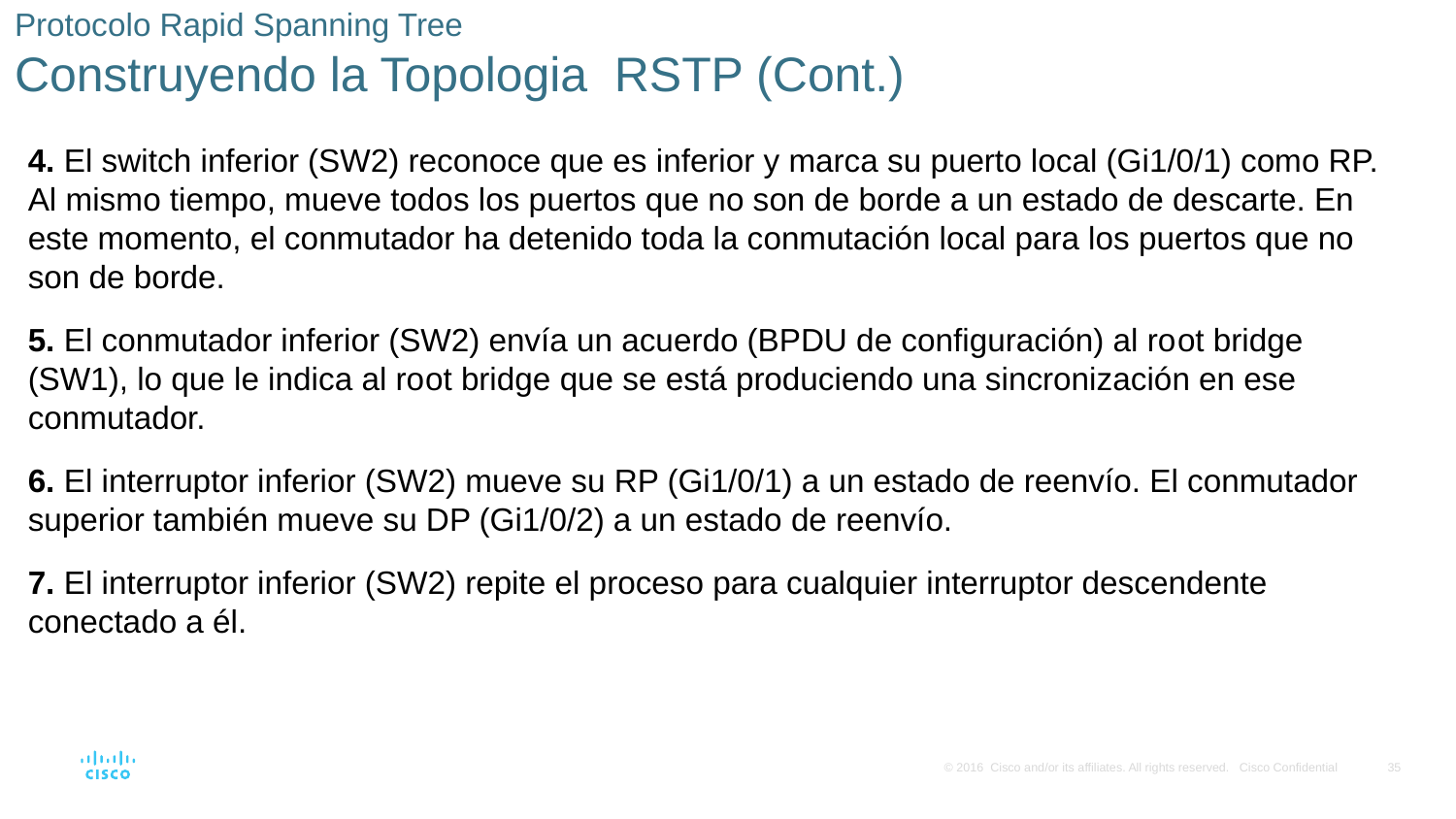

# Protocolo Rapid Spanning Tree Construyendo la Topologia  RSTP (Cont.)
4. El switch inferior (SW2) reconoce que es inferior y marca su puerto local (Gi1/0/1) como RP. Al mismo tiempo, mueve todos los puertos que no son de borde a un estado de descarte. En este momento, el conmutador ha detenido toda la conmutación local para los puertos que no son de borde.
5. El conmutador inferior (SW2) envía un acuerdo (BPDU de configuración) al root bridge (SW1), lo que le indica al root bridge que se está produciendo una sincronización en ese conmutador.
6. El interruptor inferior (SW2) mueve su RP (Gi1/0/1) a un estado de reenvío. El conmutador superior también mueve su DP (Gi1/0/2) a un estado de reenvío.
7. El interruptor inferior (SW2) repite el proceso para cualquier interruptor descendente conectado a él.